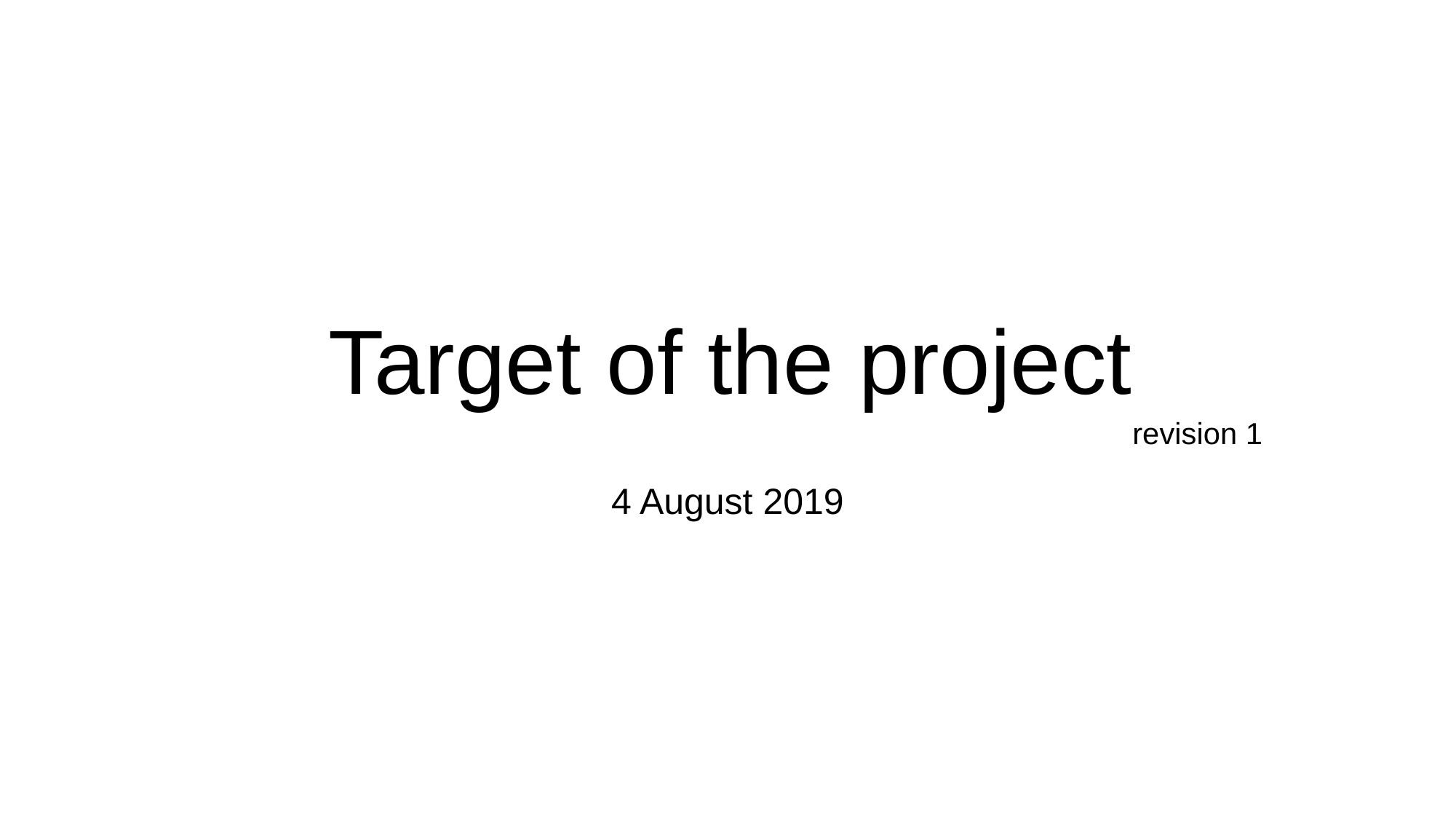

# Target of the project
revision 1
4 August 2019